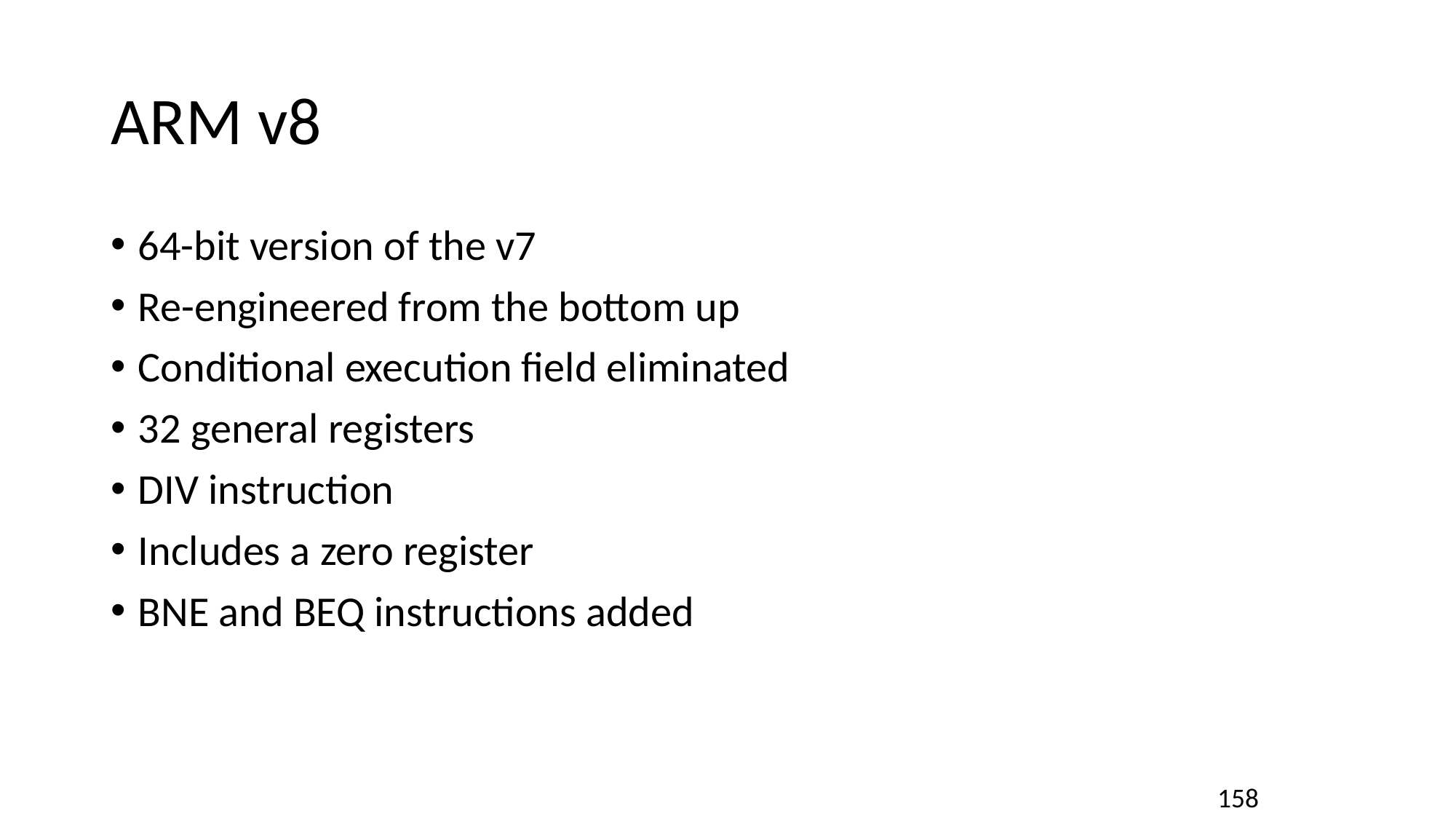

# ARM v8
64-bit version of the v7
Re-engineered from the bottom up
Conditional execution field eliminated
32 general registers
DIV instruction
Includes a zero register
BNE and BEQ instructions added
158